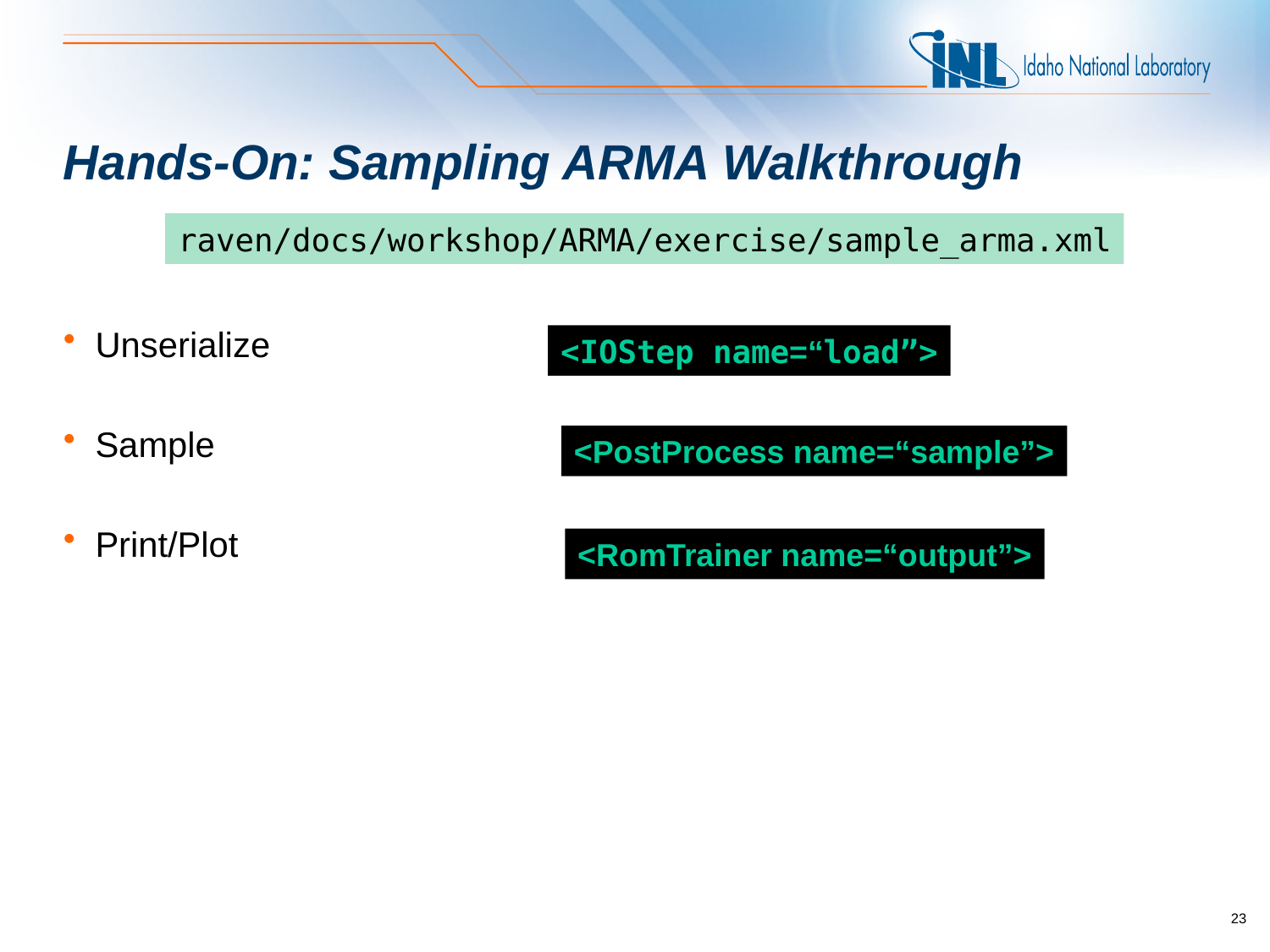

# Hands-On: Sampling ARMA Walkthrough
raven/docs/workshop/ARMA/exercise/sample_arma.xml

Unserialize

Sample

Print/Plot

<IOStep name=“load”>
<PostProcess name=“sample”>
<RomTrainer name=“output”>
23